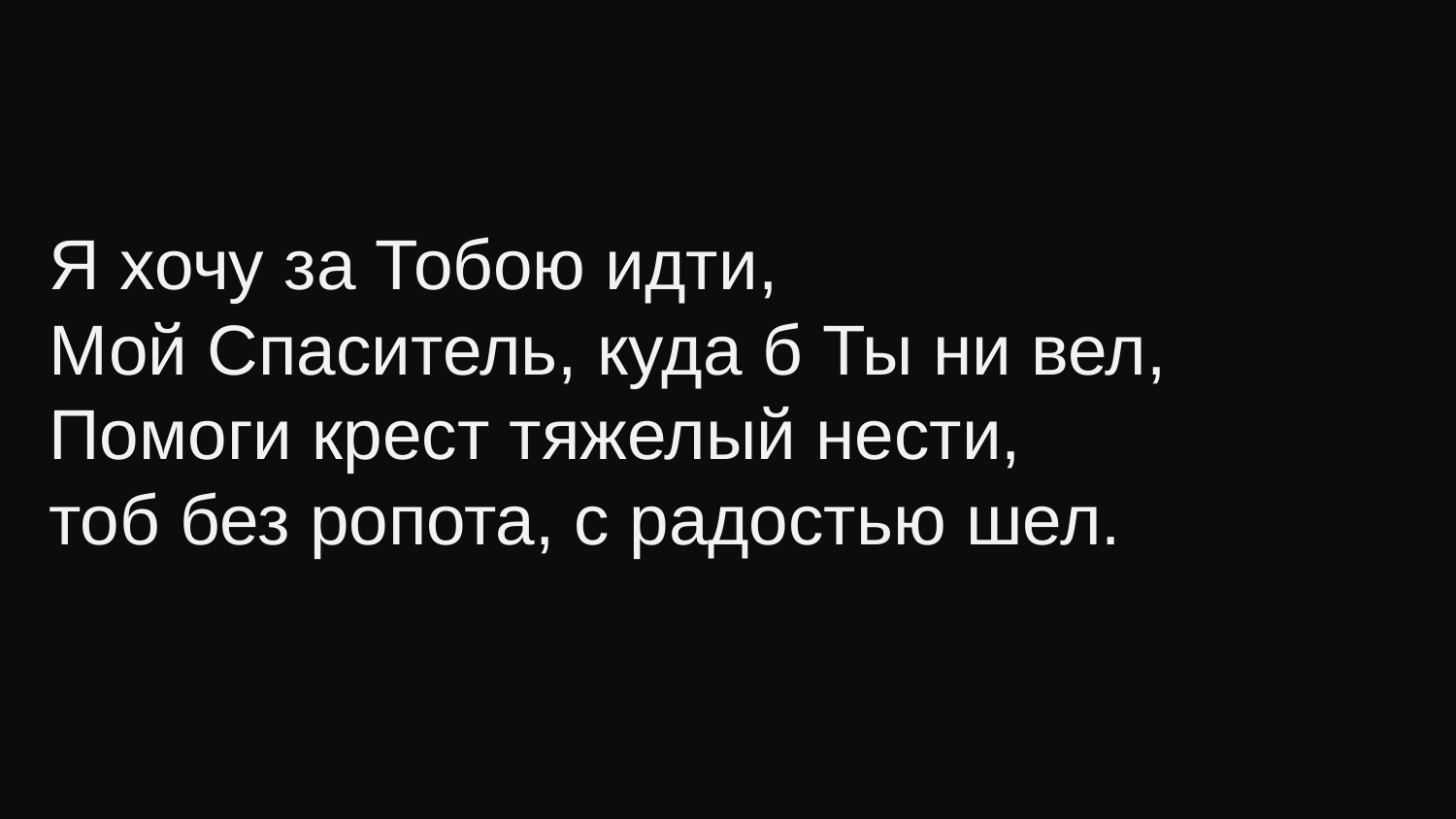

Я хочу за Тобою идти,
Мой Спаситель, куда б Ты ни вел,
Помоги крест тяжелый нести,
тоб без ропота, с радостью шел.